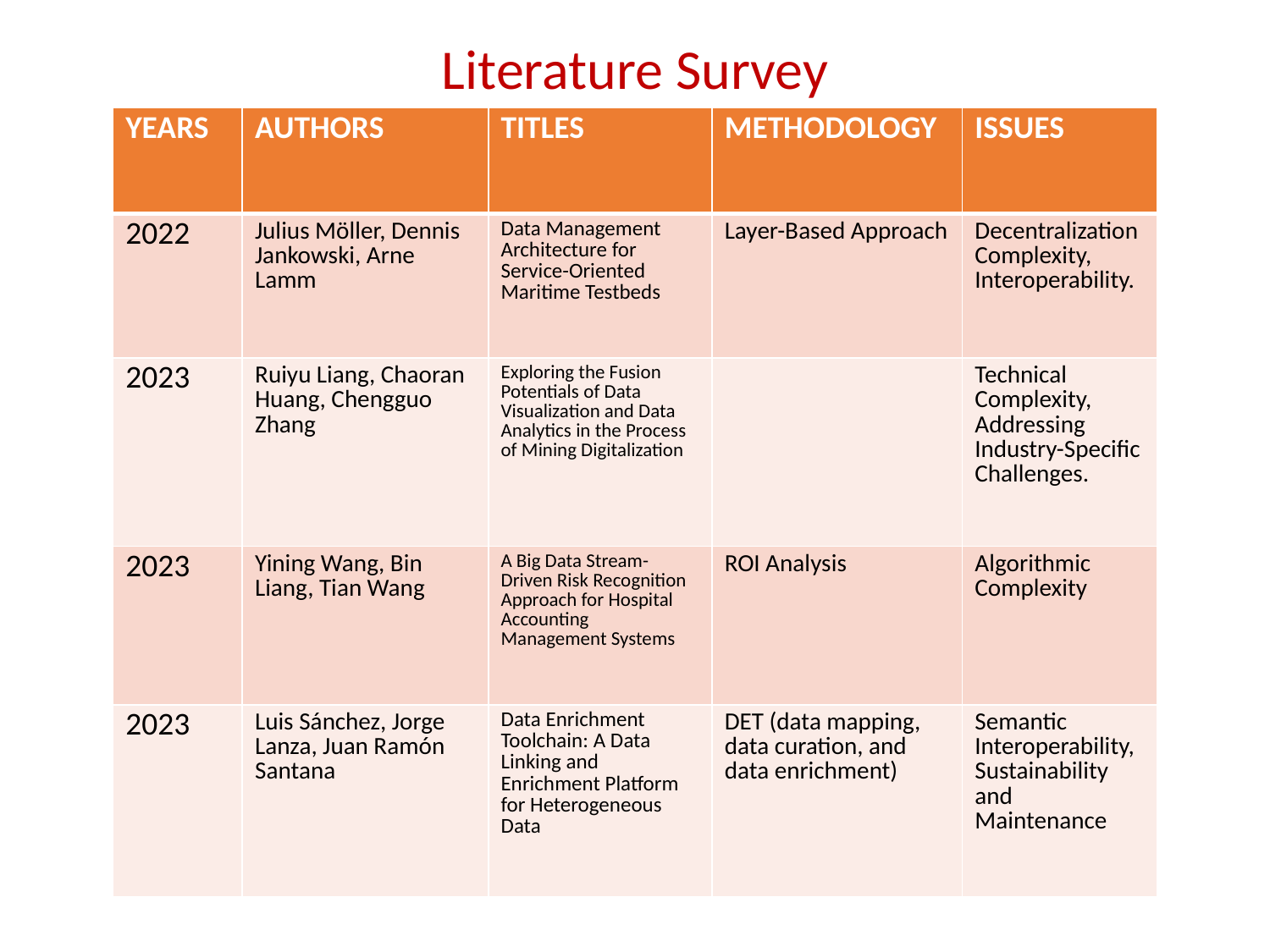

# Literature Survey
| YEARS | AUTHORS | TITLES | METHODOLOGY | ISSUES |
| --- | --- | --- | --- | --- |
| 2022 | Julius Möller, Dennis Jankowski, Arne Lamm | Data Management Architecture for Service-Oriented Maritime Testbeds | Layer-Based Approach | Decentralization Complexity, Interoperability. |
| 2023 | Ruiyu Liang, Chaoran Huang, Chengguo Zhang | Exploring the Fusion Potentials of Data Visualization and Data Analytics in the Process of Mining Digitalization |  | Technical Complexity, Addressing Industry-Specific Challenges. |
| 2023 | Yining Wang, Bin Liang, Tian Wang | A Big Data Stream-Driven Risk Recognition Approach for Hospital Accounting Management Systems | ROI Analysis | Algorithmic Complexity |
| 2023 | Luis Sánchez, Jorge Lanza, Juan Ramón Santana | Data Enrichment Toolchain: A Data Linking and Enrichment Platform for Heterogeneous Data | DET (data mapping, data curation, and data enrichment) | Semantic Interoperability, Sustainability and Maintenance |